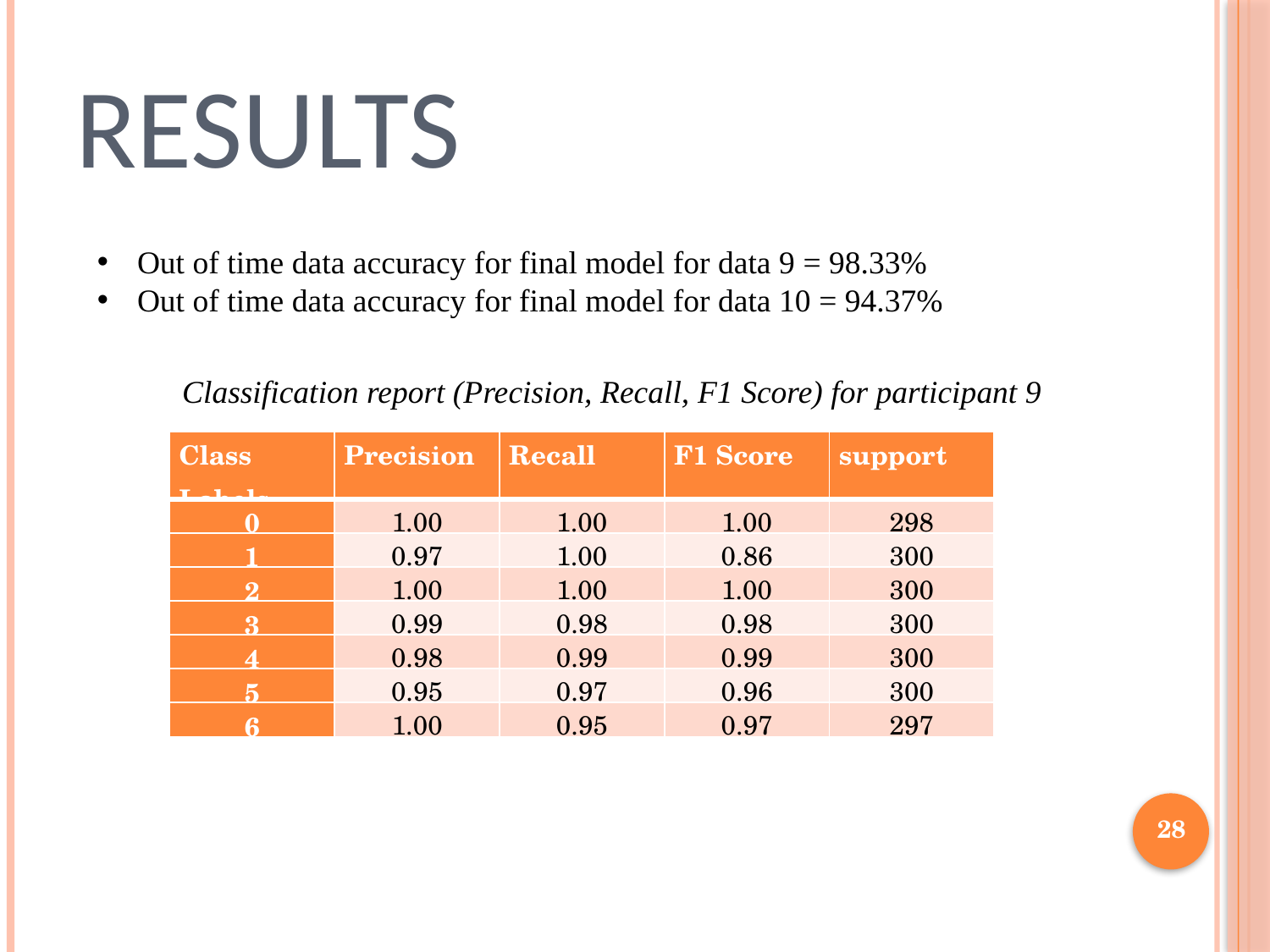

# Results
Out of time data accuracy for final model for data 9 = 98.33%
Out of time data accuracy for final model for data 10 = 94.37%
Classification report (Precision, Recall, F1 Score) for participant 9
| Class Labels | Precision | Recall | F1 Score | support |
| --- | --- | --- | --- | --- |
| 0 | 1.00 | 1.00 | 1.00 | 298 |
| 1 | 0.97 | 1.00 | 0.86 | 300 |
| 2 | 1.00 | 1.00 | 1.00 | 300 |
| 3 | 0.99 | 0.98 | 0.98 | 300 |
| 4 | 0.98 | 0.99 | 0.99 | 300 |
| 5 | 0.95 | 0.97 | 0.96 | 300 |
| 6 | 1.00 | 0.95 | 0.97 | 297 |
28